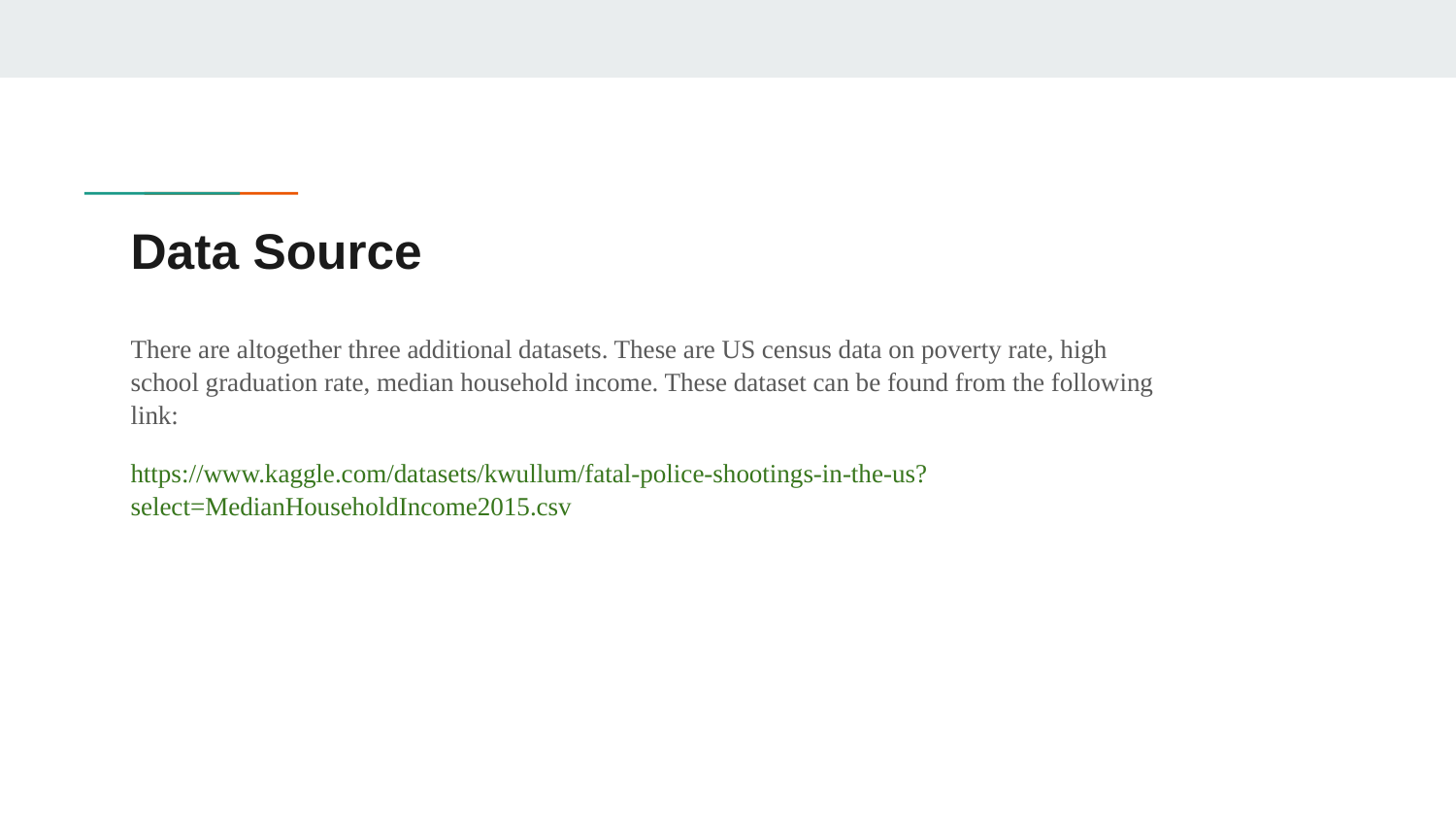

# Data Source
There are altogether three additional datasets. These are US census data on poverty rate, high school graduation rate, median household income. These dataset can be found from the following link:
https://www.kaggle.com/datasets/kwullum/fatal-police-shootings-in-the-us?select=MedianHouseholdIncome2015.csv